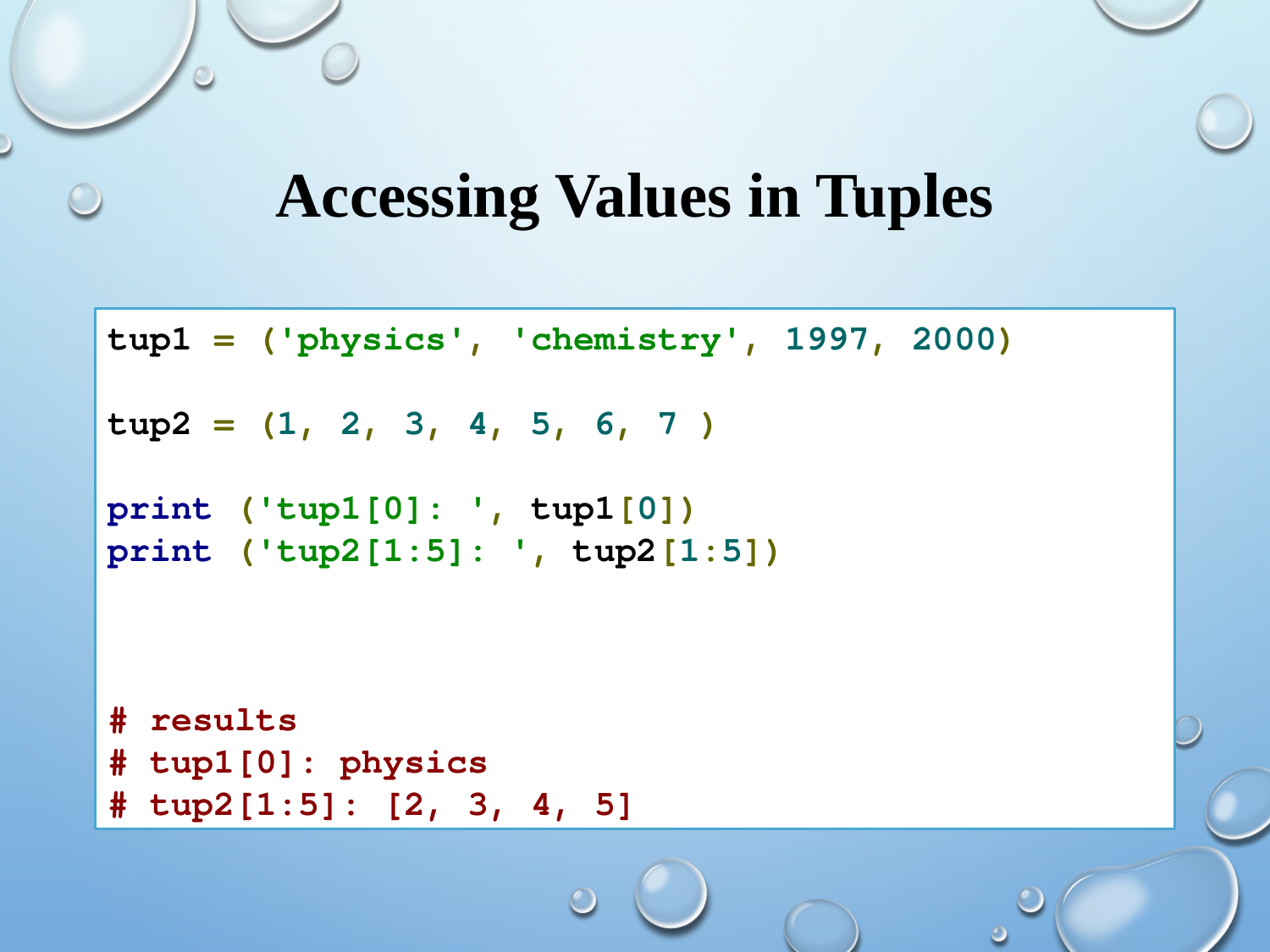

# Accessing Values in Tuples
tup1 = ('physics', 'chemistry', 1997, 2000)

tup2 = (1, 2, 3, 4, 5, 6, 7 )

print ('tup1[0]: ', tup1[0])
print ('tup2[1:5]: ', tup2[1:5])

# results
# tup1[0]: physics
# tup2[1:5]: [2, 3, 4, 5]